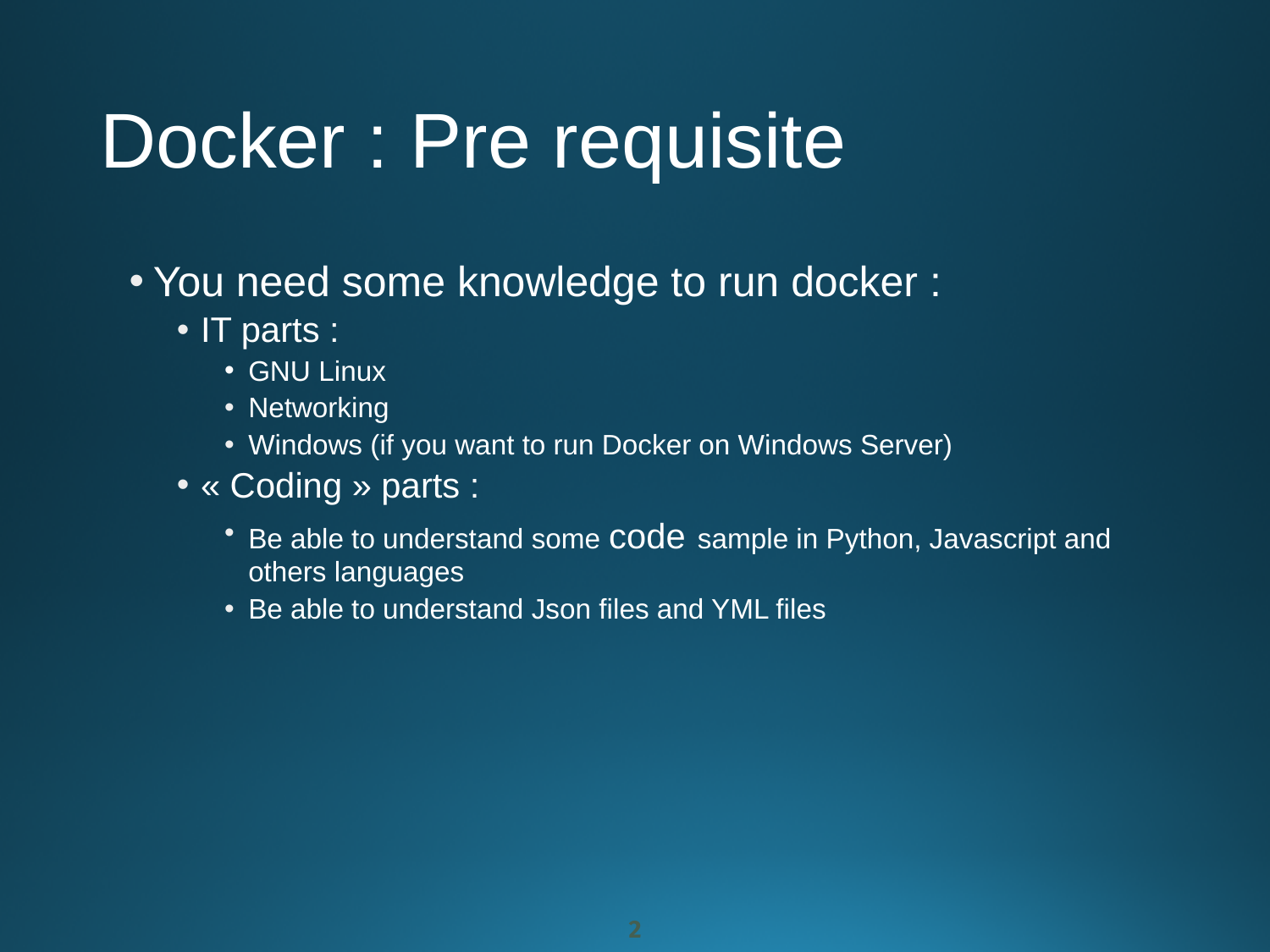

# Docker : Pre requisite
You need some knowledge to run docker :
IT parts :
GNU Linux
Networking
Windows (if you want to run Docker on Windows Server)
« Coding » parts :
Be able to understand some code sample in Python, Javascript and others languages
Be able to understand Json files and YML files